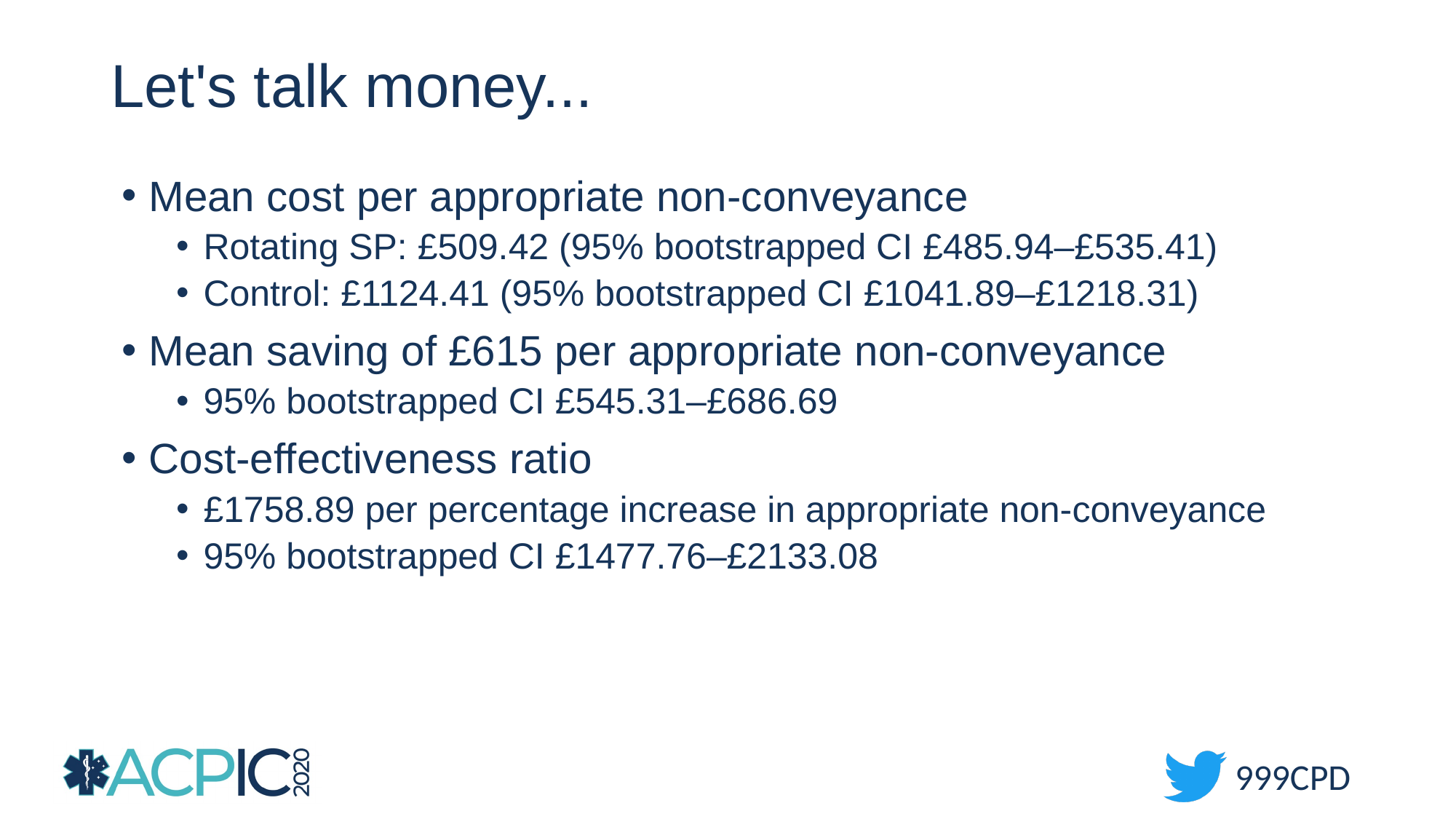

# Let's talk money...
Mean cost per appropriate non-conveyance
Rotating SP: £509.42 (95% bootstrapped CI £485.94–£535.41)
Control: £1124.41 (95% bootstrapped CI £1041.89–£1218.31)
Mean saving of £615 per appropriate non-conveyance
95% bootstrapped CI £545.31–£686.69
Cost-effectiveness ratio
£1758.89 per percentage increase in appropriate non-conveyance
95% bootstrapped CI £1477.76–£2133.08